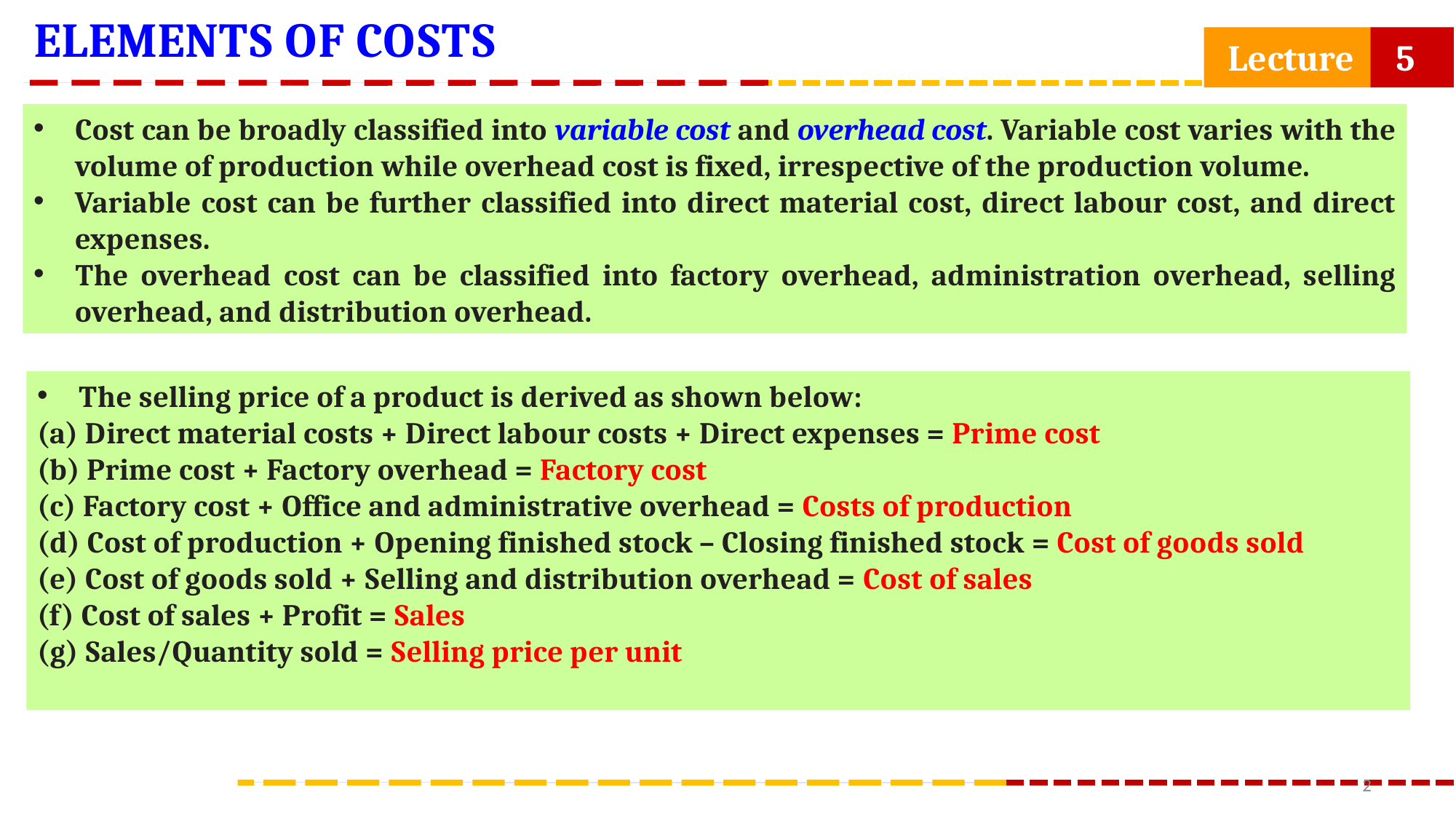

ELEMENTS OF COSTS

  Lecture     5

Cost can be broadly classified into variable cost and overhead cost. Variable cost varies with the volume of production while overhead cost is fixed, irrespective of the production volume.
Variable cost can be further classified into direct material cost, direct labour cost, and direct expenses.
The overhead cost can be classified into factory overhead, administration overhead, selling overhead, and distribution overhead.
The selling price of a product is derived as shown below:
(a) Direct material costs + Direct labour costs + Direct expenses = Prime cost
(b) Prime cost + Factory overhead = Factory cost
(c) Factory cost + Office and administrative overhead = Costs of production
(d) Cost of production + Opening finished stock – Closing finished stock = Cost of goods sold
(e) Cost of goods sold + Selling and distribution overhead = Cost of sales
(f) Cost of sales + Profit = Sales
(g) Sales/Quantity sold = Selling price per unit

2